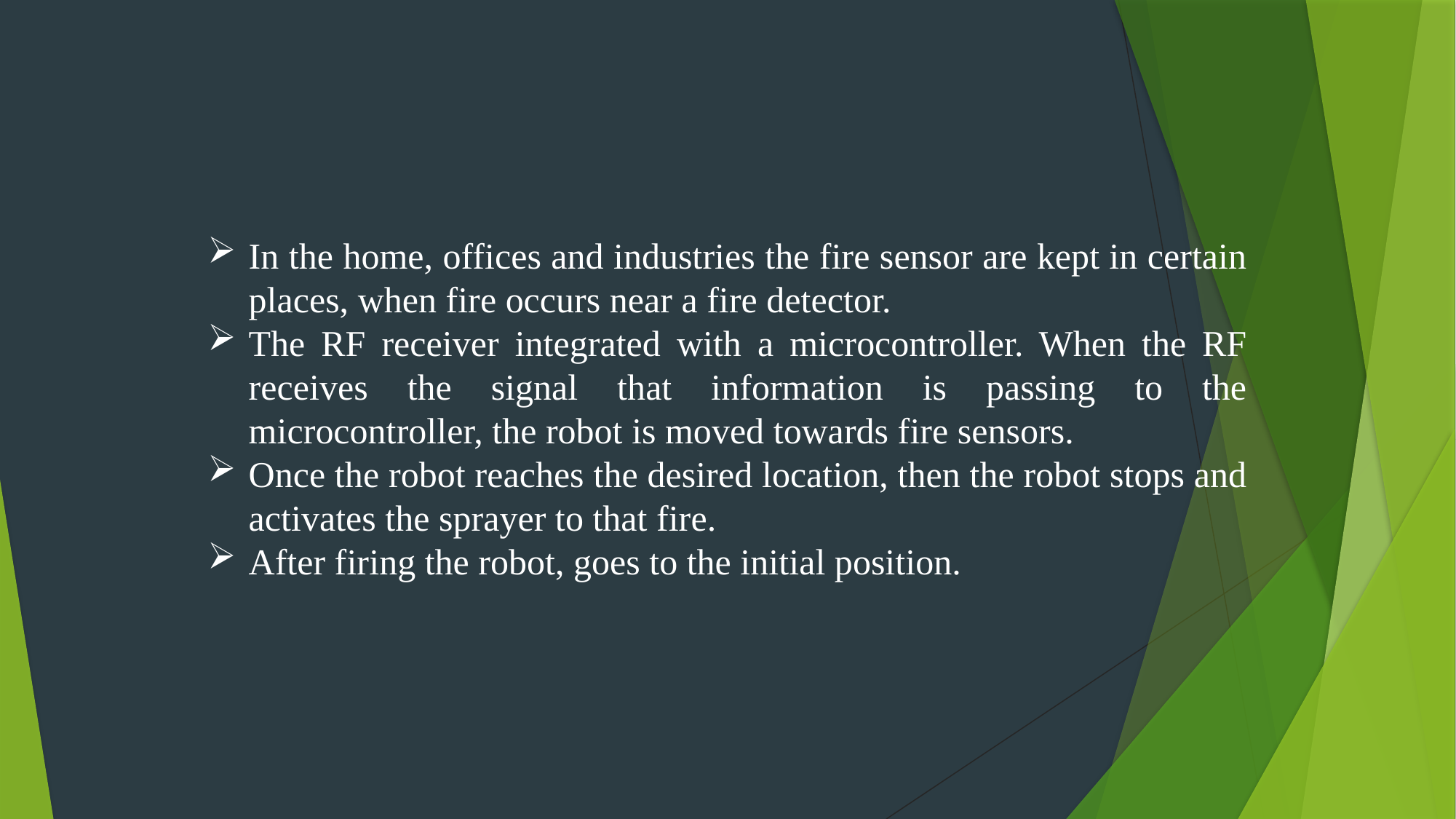

In the home, offices and industries the fire sensor are kept in certain places, when fire occurs near a fire detector.
The RF receiver integrated with a microcontroller. When the RF receives the signal that information is passing to the microcontroller, the robot is moved towards fire sensors.
Once the robot reaches the desired location, then the robot stops and activates the sprayer to that fire.
After firing the robot, goes to the initial position.